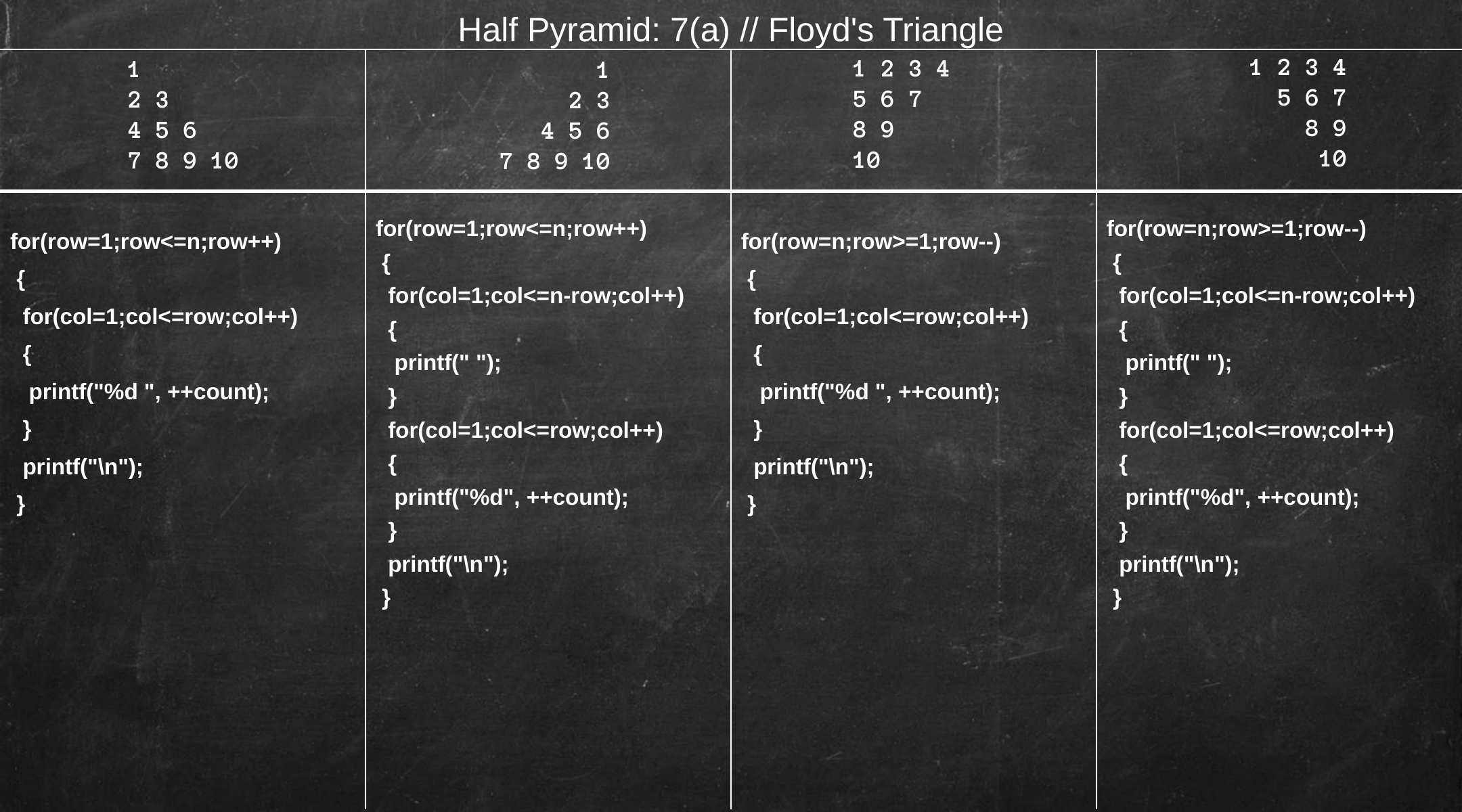

# Half Pyramid: 7(a) // Floyd's Triangle
|  |  |  |  |
| --- | --- | --- | --- |
| for(row=1;row<=n;row++) { for(col=1;col<=row;col++) { printf("%d ", ++count); } printf("\n"); } | for(row=1;row<=n;row++) { for(col=1;col<=n-row;col++) { printf(" "); } for(col=1;col<=row;col++) { printf("%d", ++count); } printf("\n"); } | for(row=n;row>=1;row--) { for(col=1;col<=row;col++) { printf("%d ", ++count); } printf("\n"); } | for(row=n;row>=1;row--) { for(col=1;col<=n-row;col++) { printf(" "); } for(col=1;col<=row;col++) { printf("%d", ++count); } printf("\n"); } |
1 2 3 4
5 6 7
8 9
10
1 2 3 4
5 6 7
8 9
10
1
2 3
4 5 6
7 8 9 10
1
2 3
4 5 6
7 8 9 10